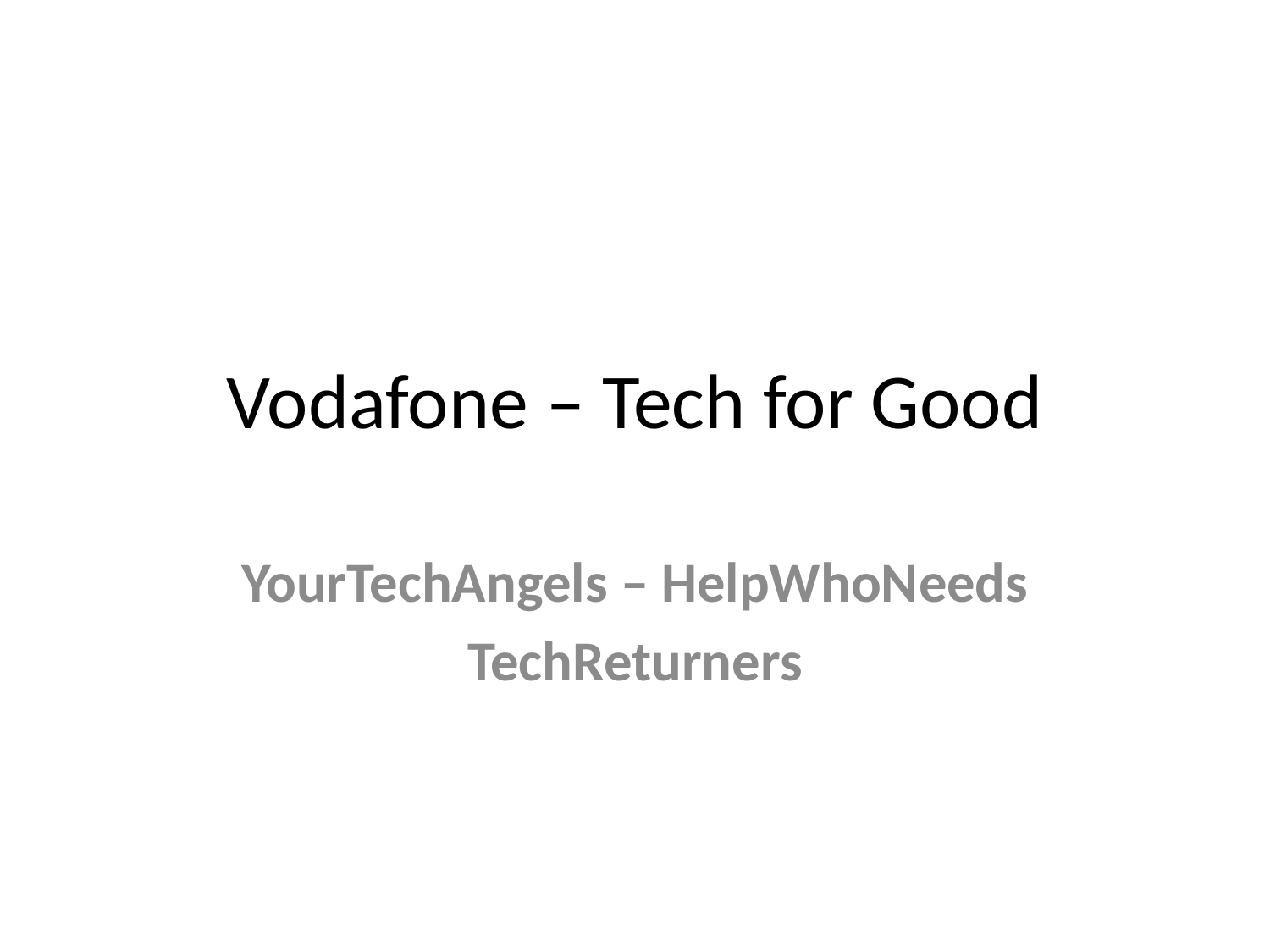

# Vodafone – Tech for Good
YourTechAngels – HelpWhoNeeds
TechReturners